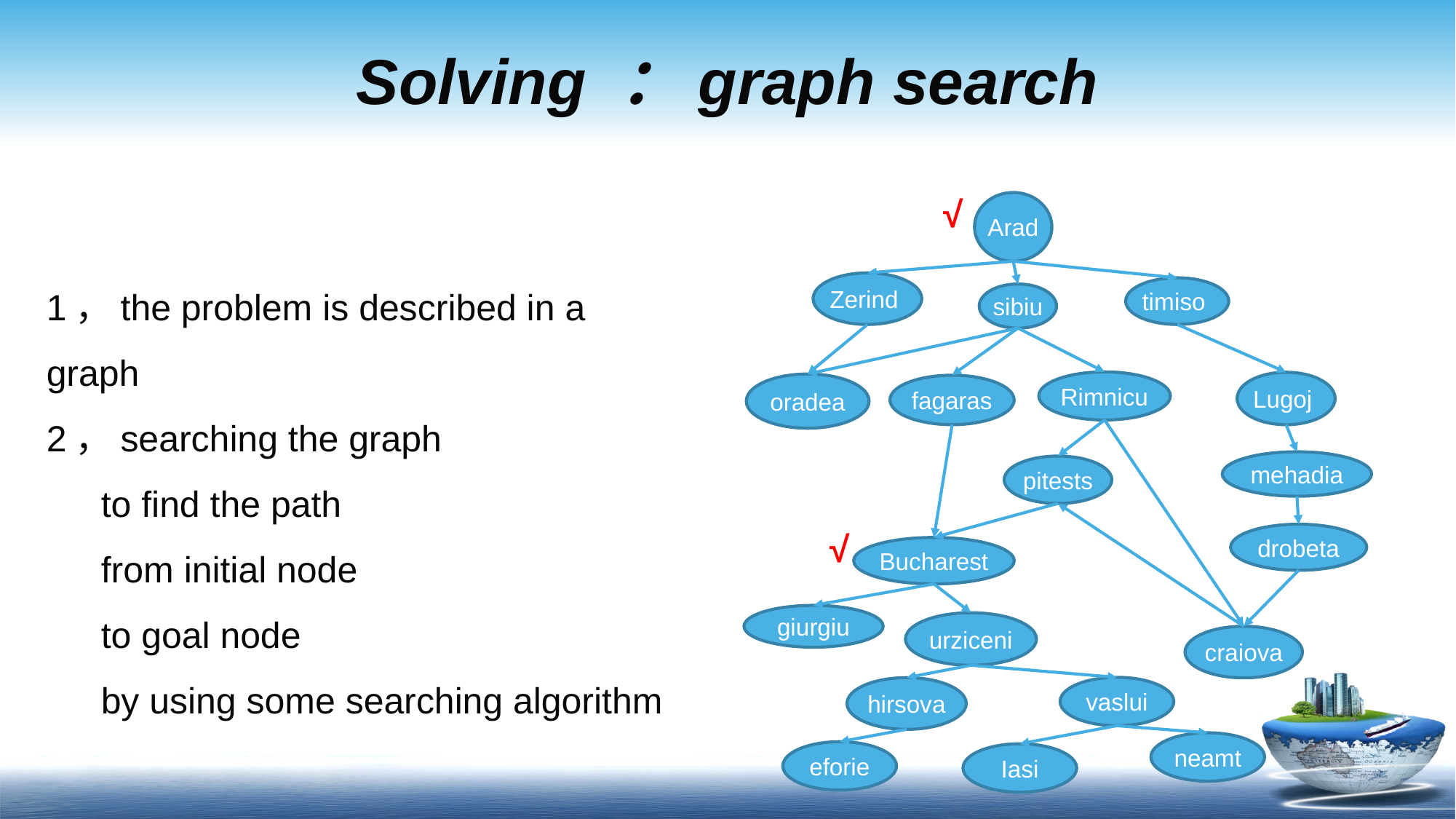

# Solving ：graph search
√
Arad
1，the problem is described in a graph
2，searching the graph
to find the path
from initial node
to goal node
by using some searching algorithm
Zerind
timiso
sibiu
Rimnicu
Lugoj
oradea
fagaras
mehadia
pitests
√
drobeta
Bucharest
giurgiu
urziceni
craiova
vaslui
hirsova
neamt
eforie
Iasi